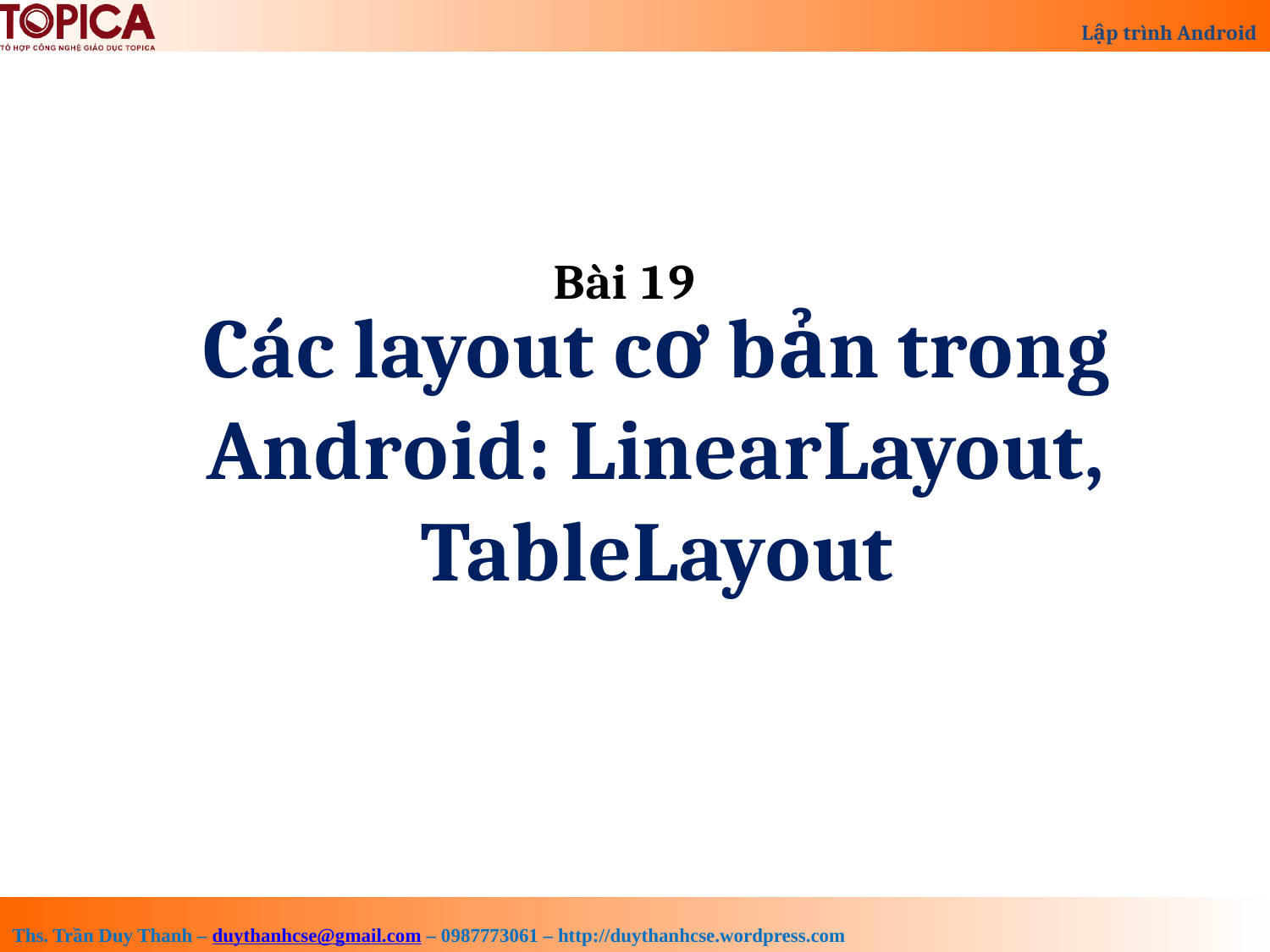

Bài 19
Các layout cơ bản trong Android: LinearLayout, TableLayout